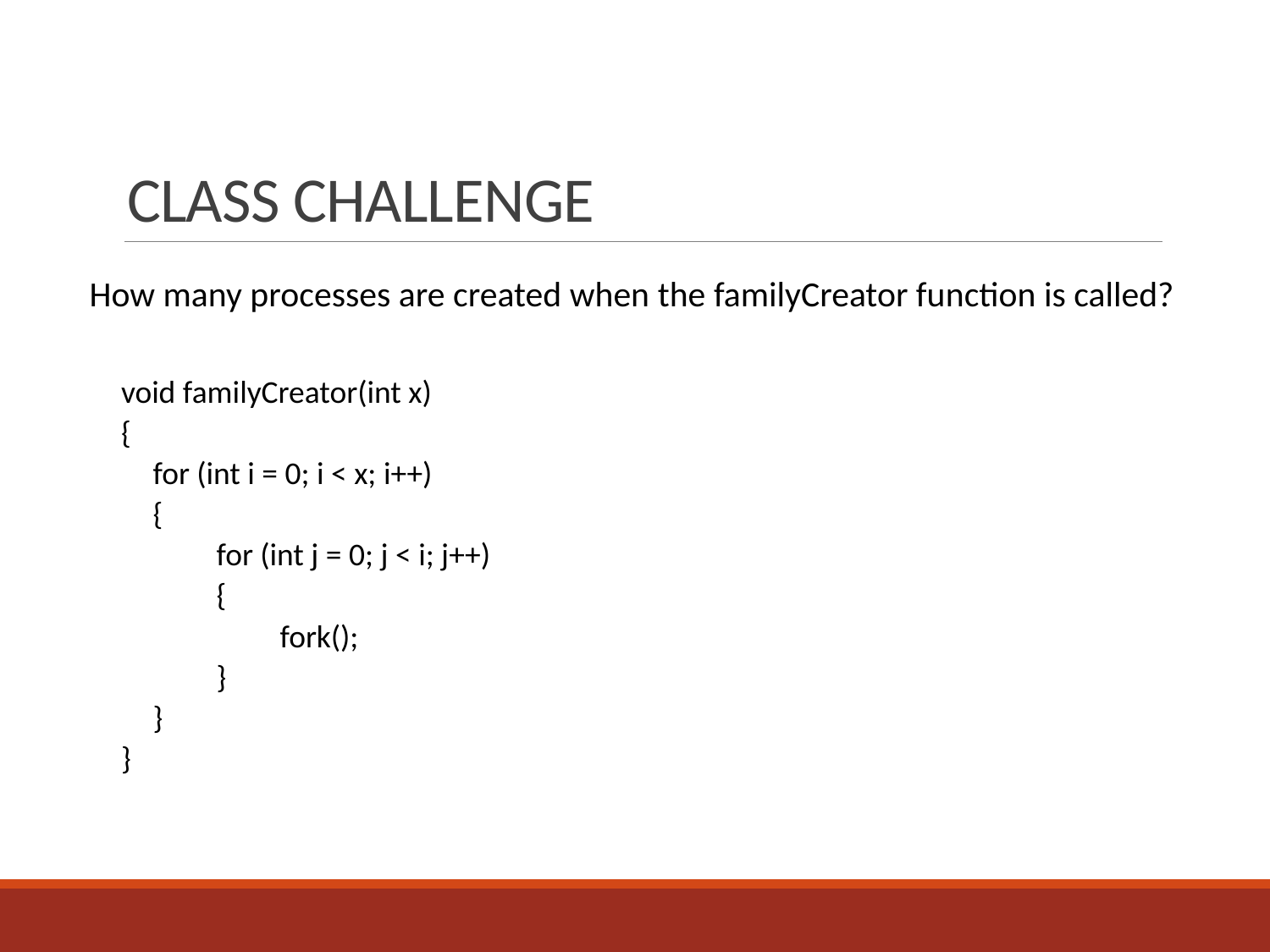

# CLASS CHALLENGE
How many processes are created when the familyCreator function is called?

void familyCreator(int x)
{
for (int i = 0; i < x; i++)
{
for (int j = 0; j < i; j++)
{
fork();
}
}
}